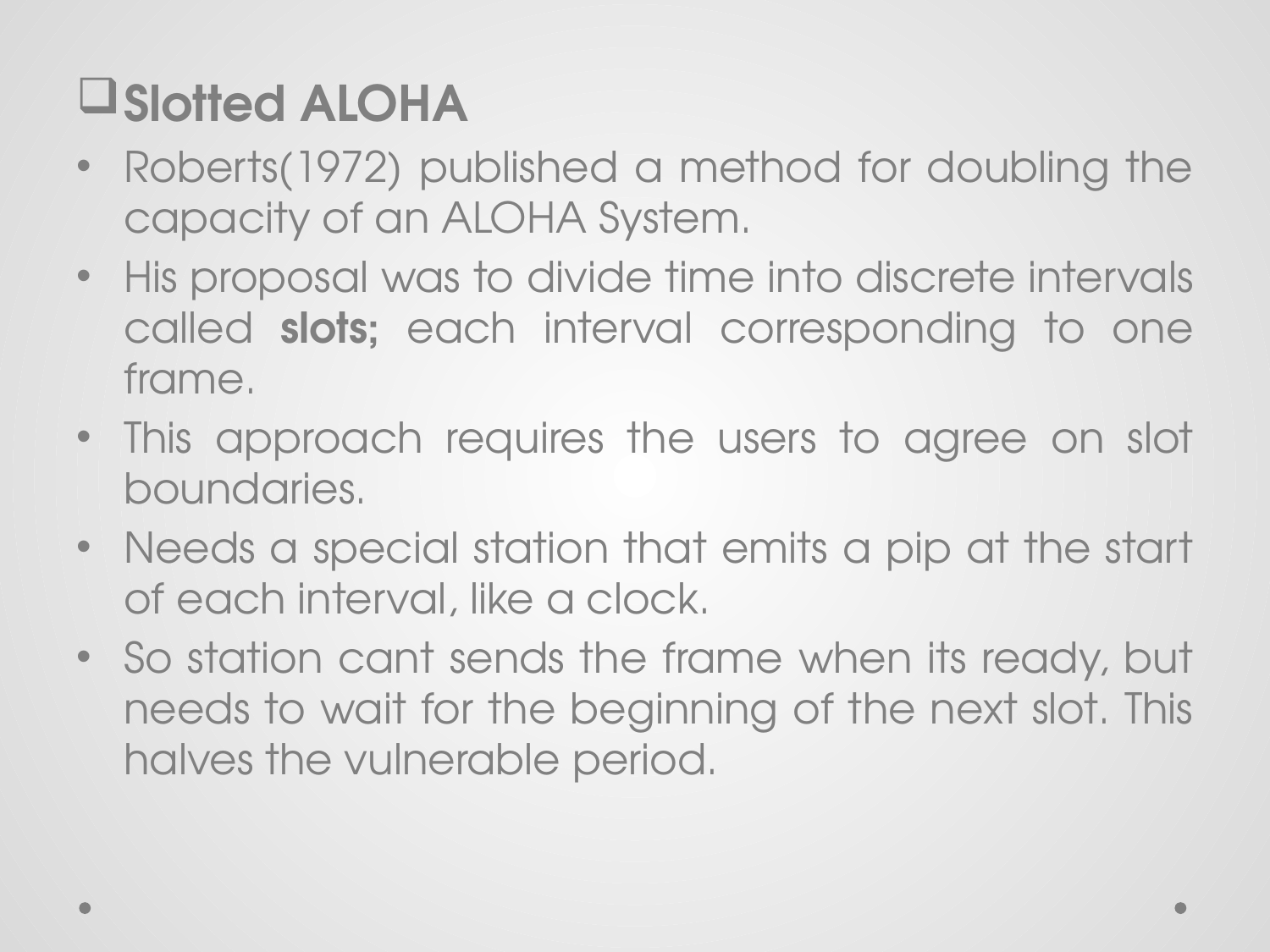

Slotted ALOHA
Roberts(1972) published a method for doubling the capacity of an ALOHA System.
His proposal was to divide time into discrete intervals called slots; each interval corresponding to one frame.
This approach requires the users to agree on slot boundaries.
Needs a special station that emits a pip at the start of each interval, like a clock.
So station cant sends the frame when its ready, but needs to wait for the beginning of the next slot. This halves the vulnerable period.